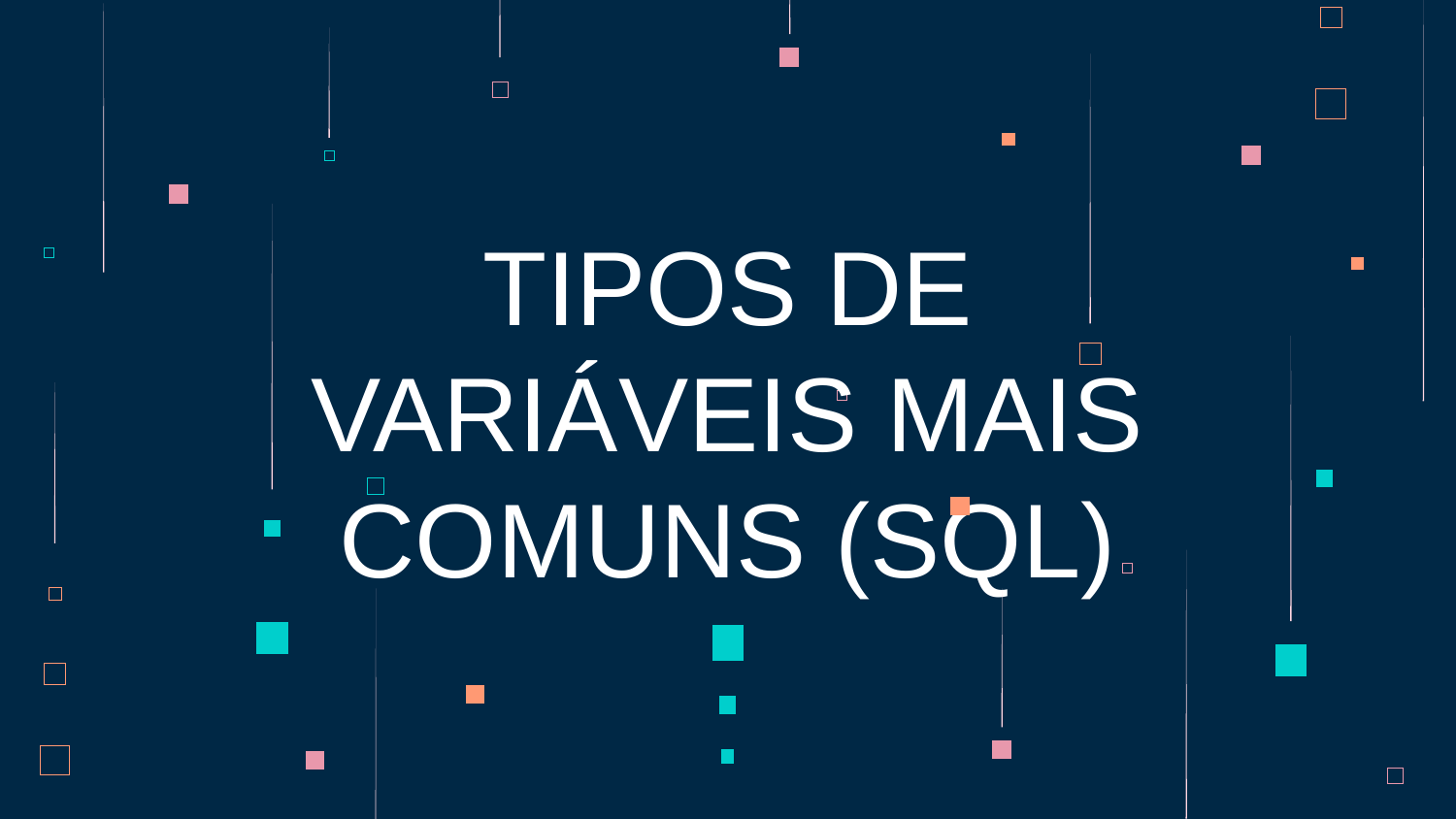

# TIPOS DE VARIÁVEIS MAIS COMUNS (SQL)